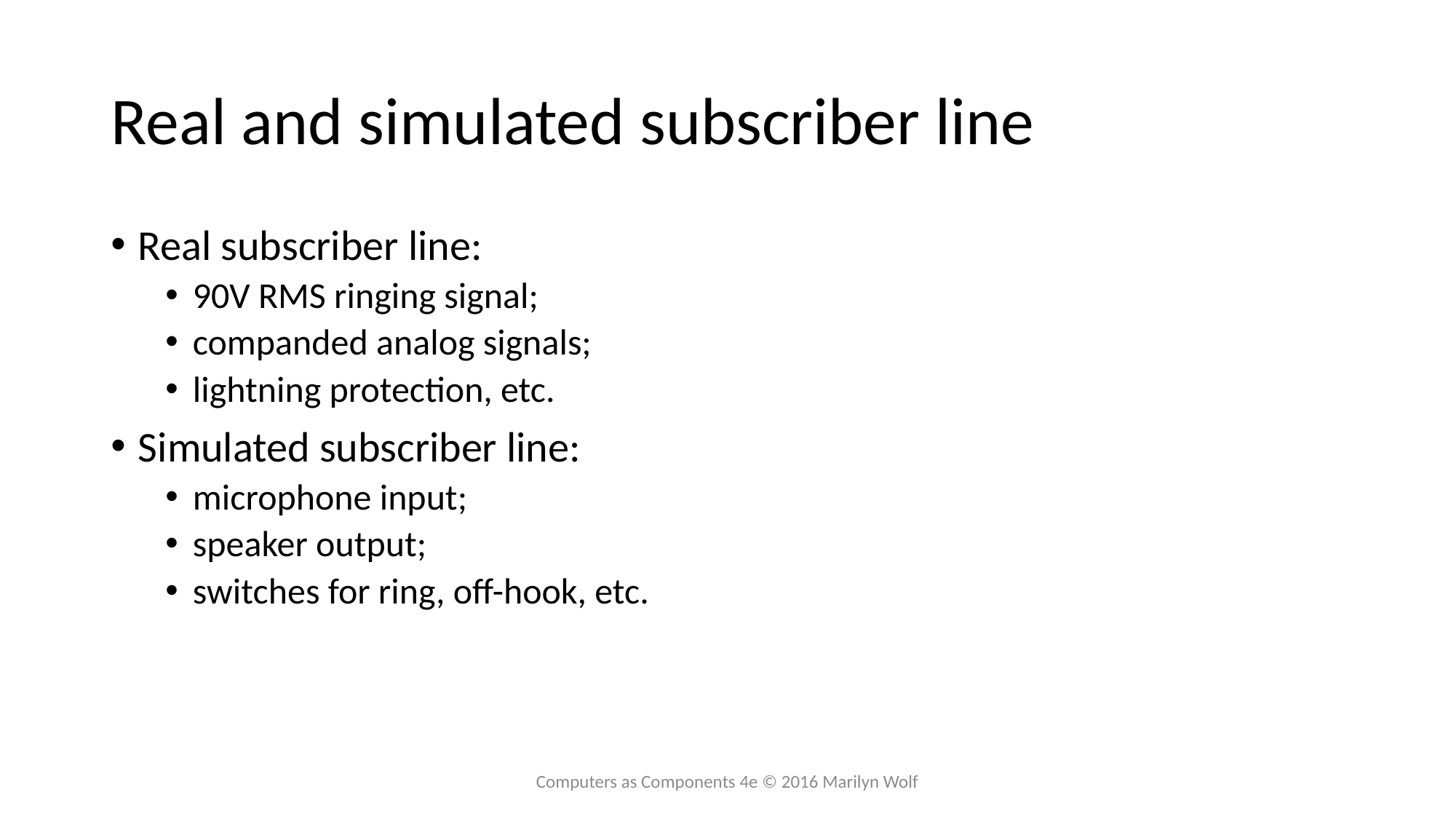

# Real and simulated subscriber line
Real subscriber line:
90V RMS ringing signal;
companded analog signals;
lightning protection, etc.
Simulated subscriber line:
microphone input;
speaker output;
switches for ring, off-hook, etc.
Computers as Components 4e © 2016 Marilyn Wolf